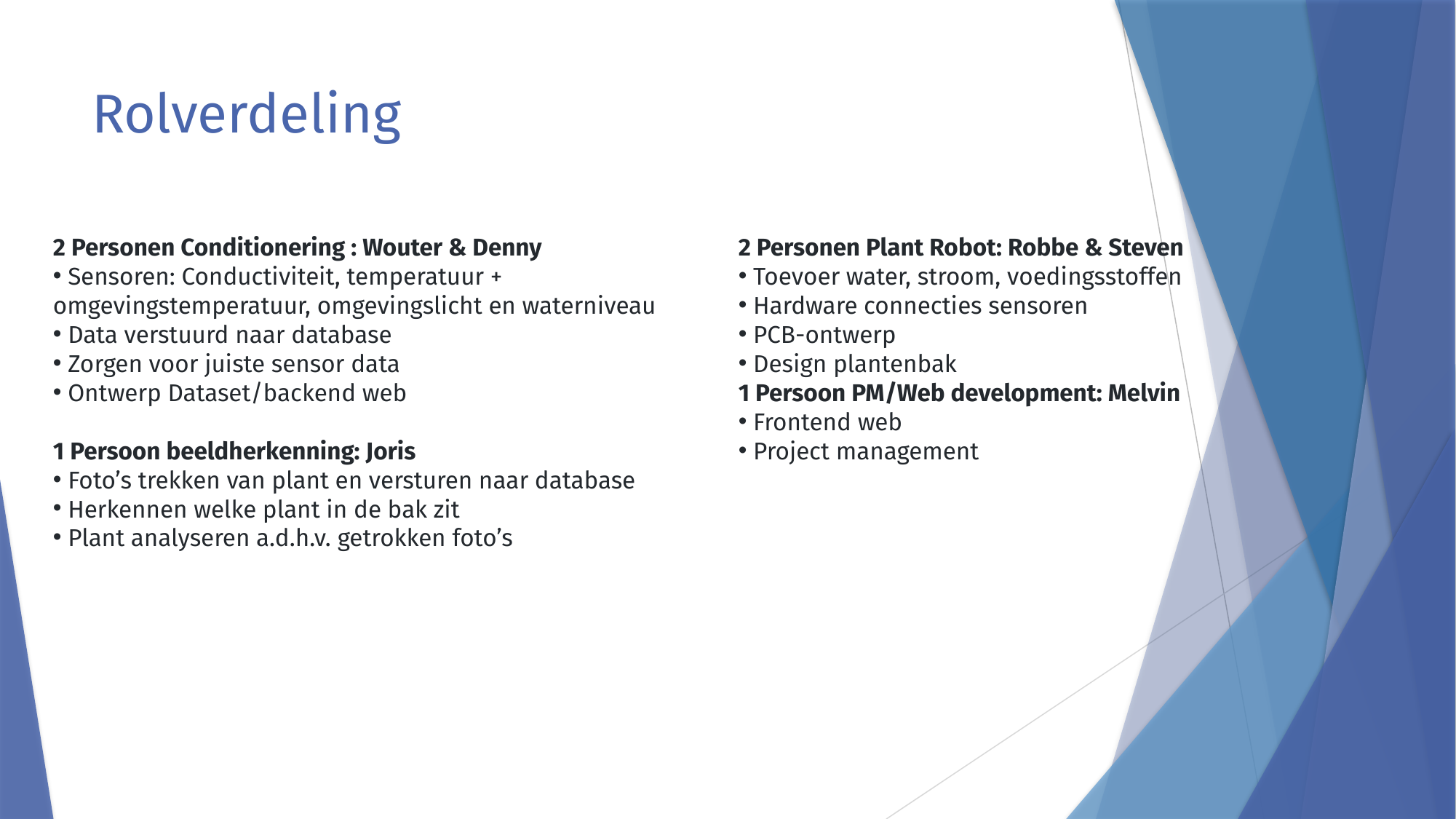

# Rolverdeling
2 Personen Conditionering : Wouter & Denny
 Sensoren: Conductiviteit, temperatuur + omgevingstemperatuur, omgevingslicht en waterniveau
 Data verstuurd naar database
 Zorgen voor juiste sensor data
 Ontwerp Dataset/backend web

1 Persoon beeldherkenning: Joris
 Foto’s trekken van plant en versturen naar database
 Herkennen welke plant in de bak zit
 Plant analyseren a.d.h.v. getrokken foto’s

2 Personen Plant Robot: Robbe & Steven
 Toevoer water, stroom, voedingsstoffen
 Hardware connecties sensoren
 PCB-ontwerp
 Design plantenbak
1 Persoon PM/Web development: Melvin
 Frontend web
 Project management